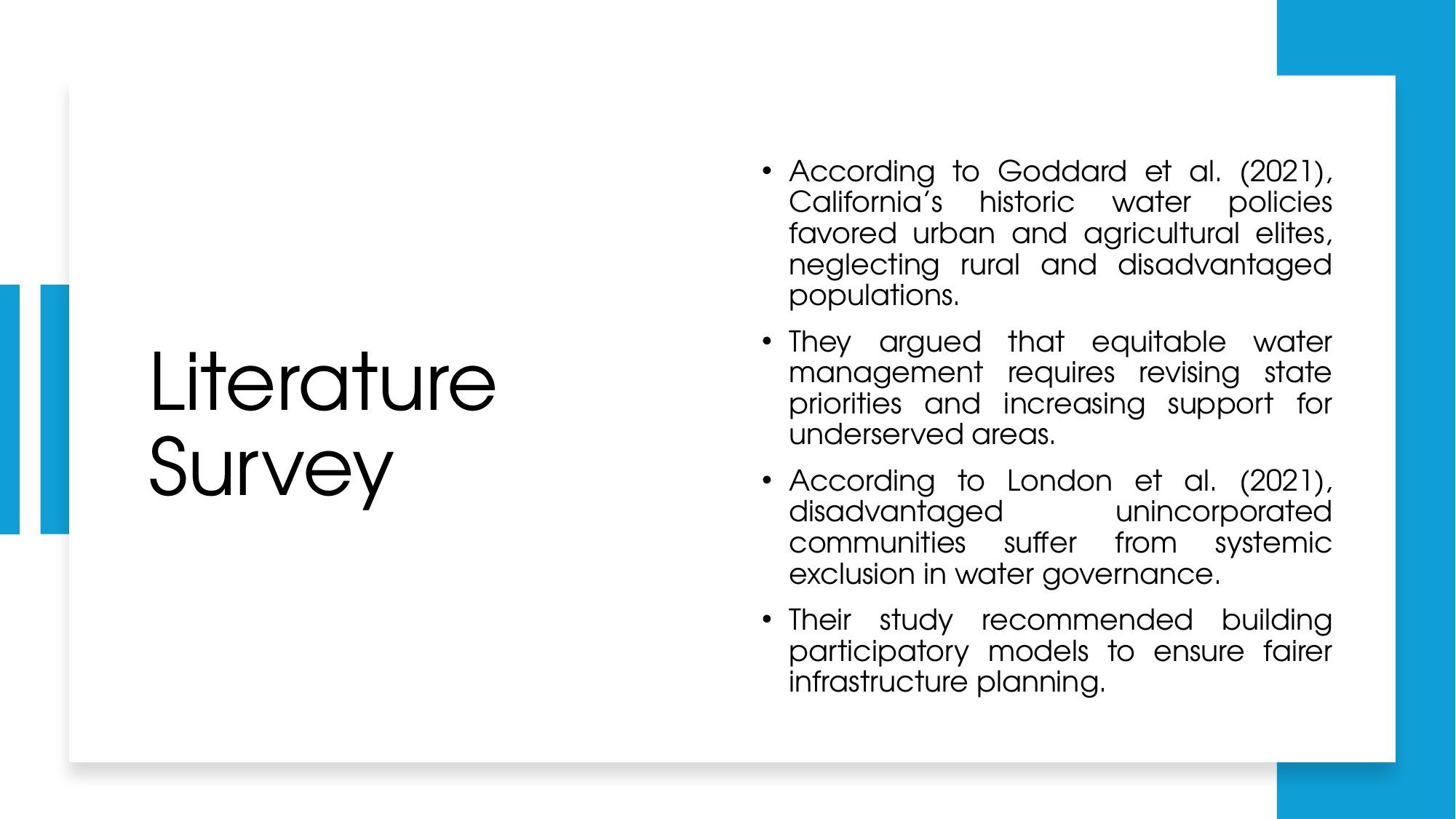

# Literature Survey
According to Goddard et al. (2021), California’s historic water policies favored urban and agricultural elites, neglecting rural and disadvantaged populations.
They argued that equitable water management requires revising state priorities and increasing support for underserved areas.
According to London et al. (2021), disadvantaged unincorporated communities suffer from systemic exclusion in water governance.
Their study recommended building participatory models to ensure fairer infrastructure planning.